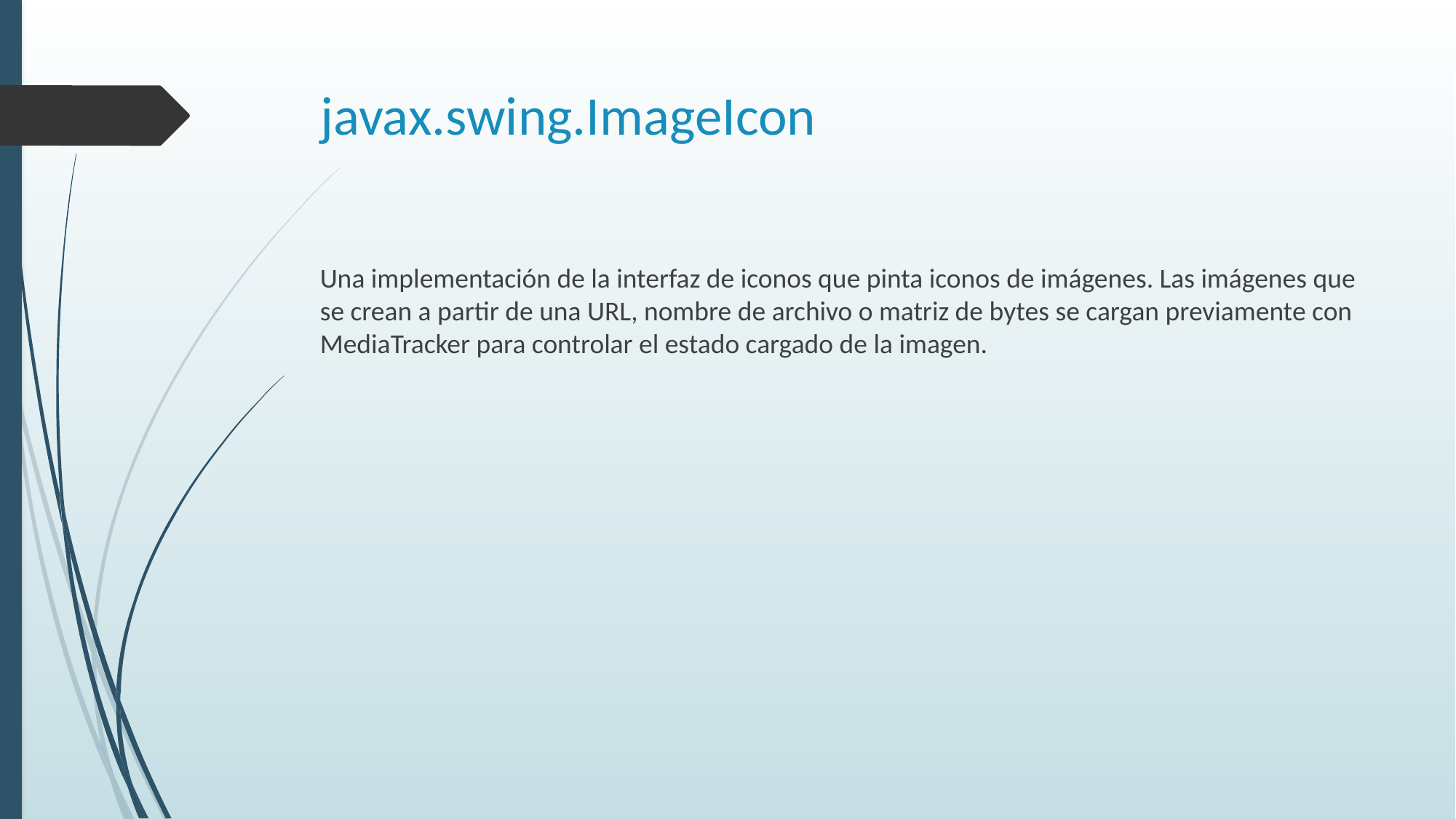

# javax.swing.ImageIcon
Una implementación de la interfaz de iconos que pinta iconos de imágenes. Las imágenes que se crean a partir de una URL, nombre de archivo o matriz de bytes se cargan previamente con MediaTracker para controlar el estado cargado de la imagen.